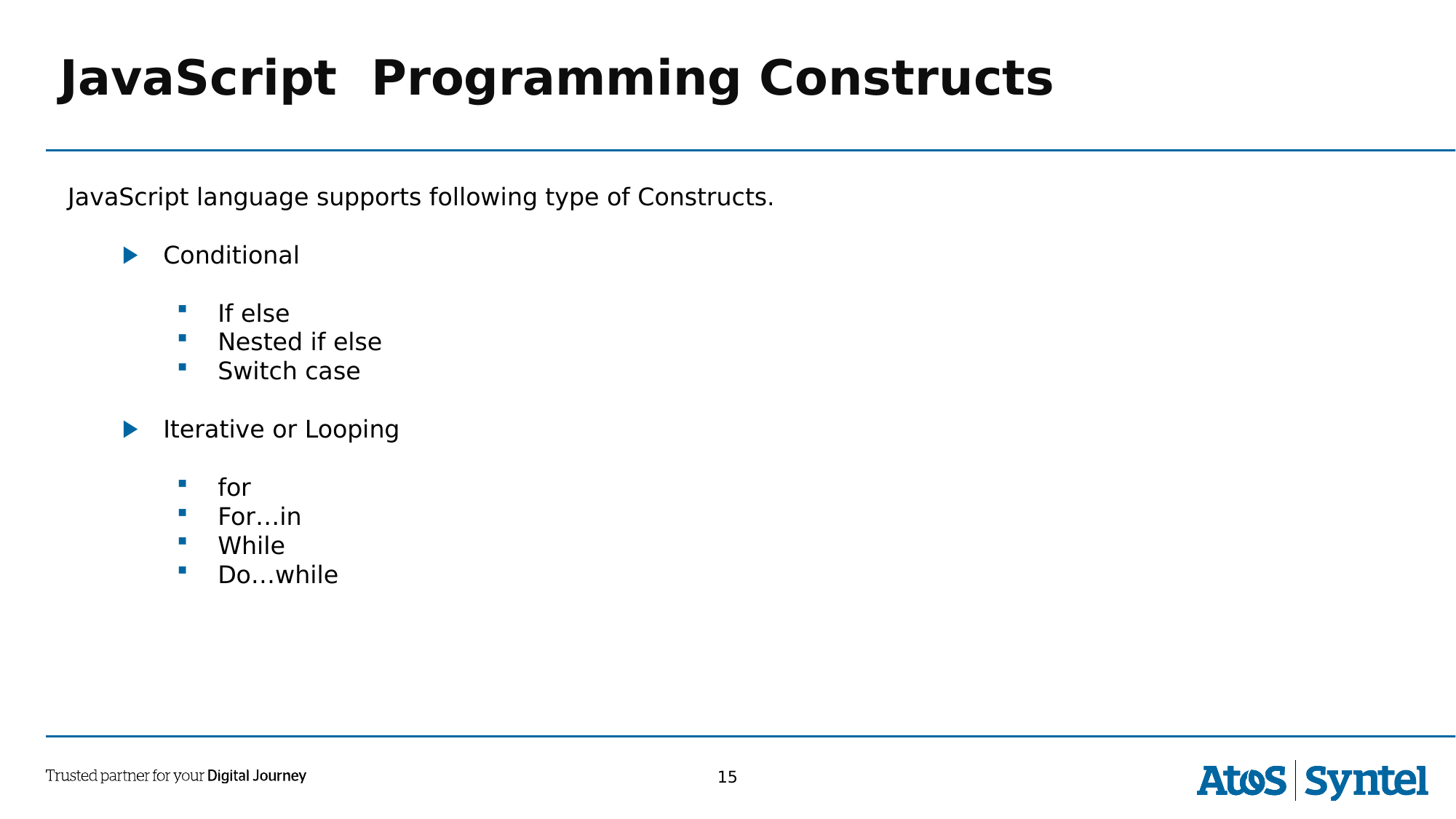

JavaScript  Programming Constructs
JavaScript language supports following type of Constructs.

Conditional

If else
Nested if else
Switch case

Iterative or Looping

for
For…in
While
Do…while